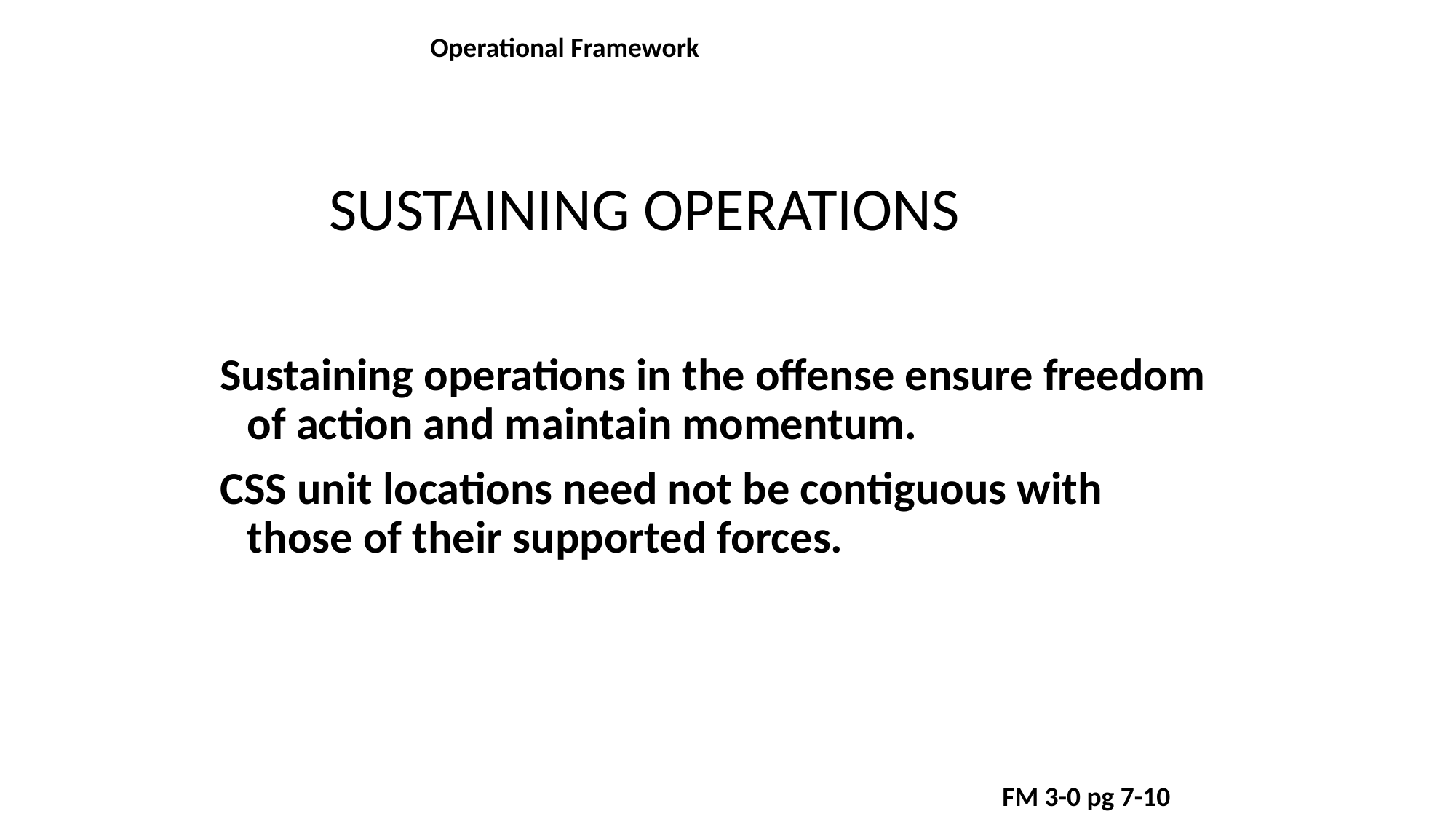

Operational Framework

# SUSTAINING OPERATIONS
Sustaining operations in the offense ensure freedom of action and maintain momentum.
CSS unit locations need not be contiguous with those of their supported forces.
FM 3-0 pg 7-10